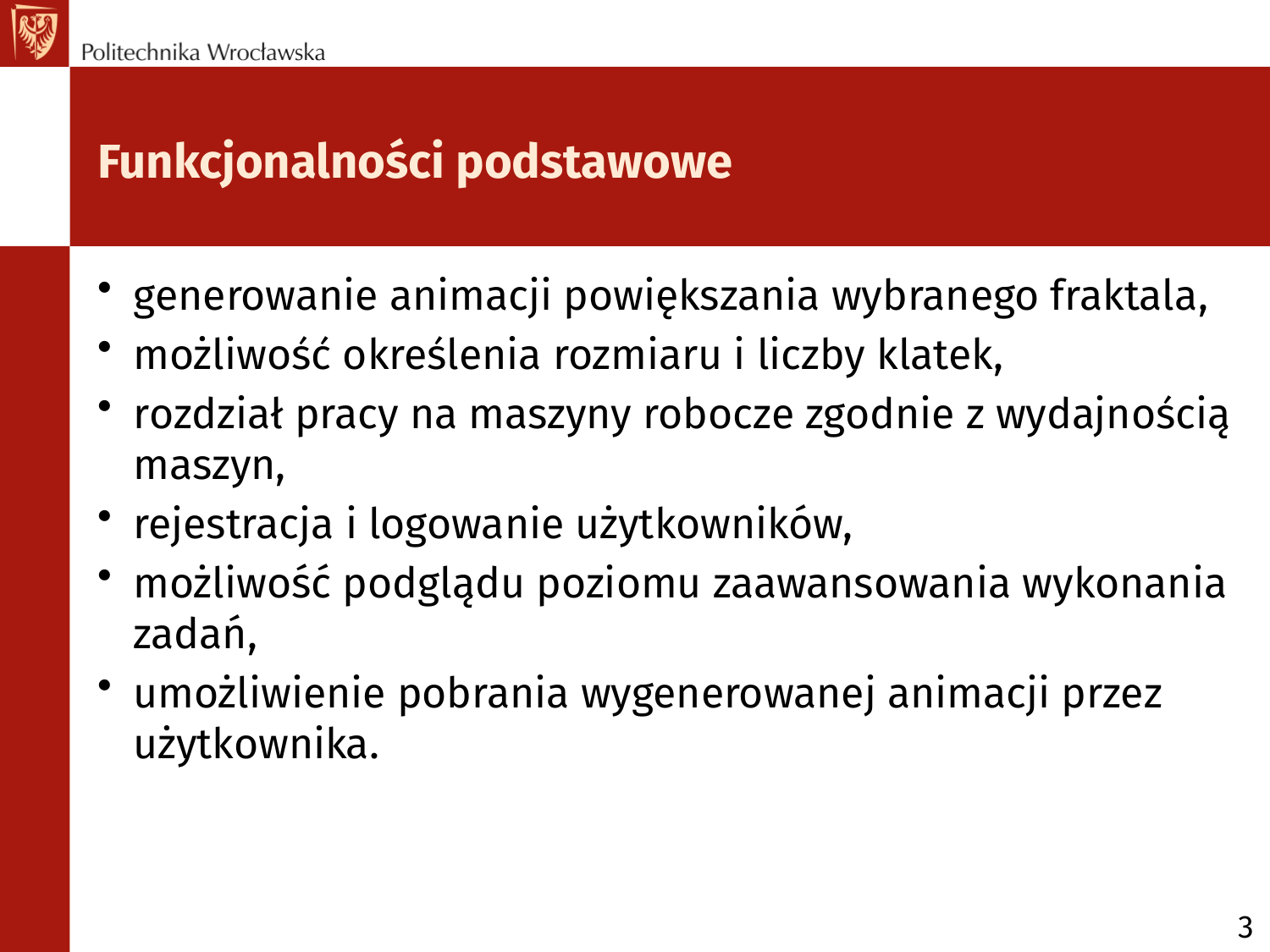

# Funkcjonalności podstawowe
generowanie animacji powiększania wybranego fraktala,
możliwość określenia rozmiaru i liczby klatek,
rozdział pracy na maszyny robocze zgodnie z wydajnością maszyn,
rejestracja i logowanie użytkowników,
możliwość podglądu poziomu zaawansowania wykonania zadań,
umożliwienie pobrania wygenerowanej animacji przez użytkownika.

3